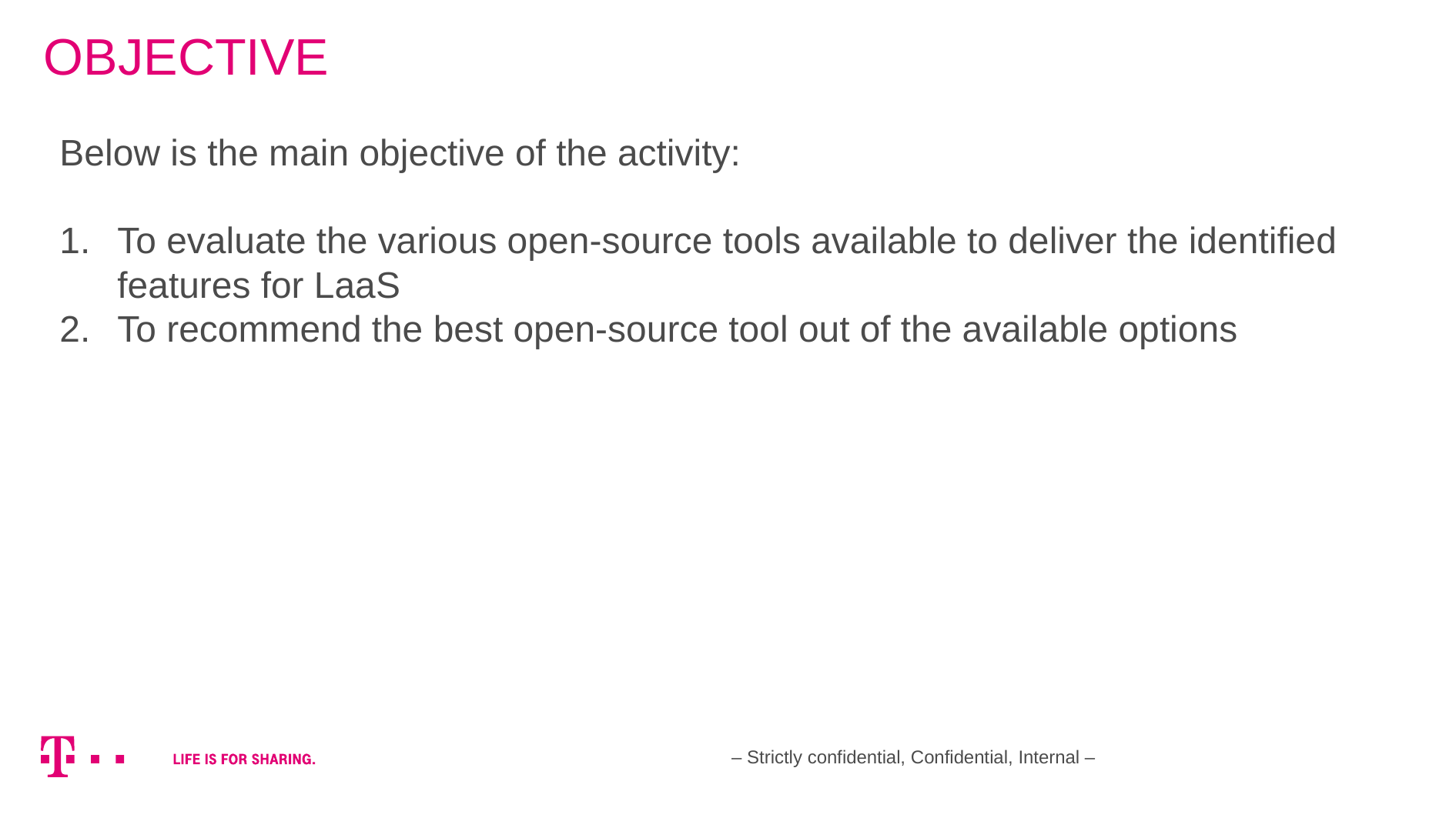

# Objective
Below is the main objective of the activity:

To evaluate the various open-source tools available to deliver the identified features for LaaS
To recommend the best open-source tool out of the available options